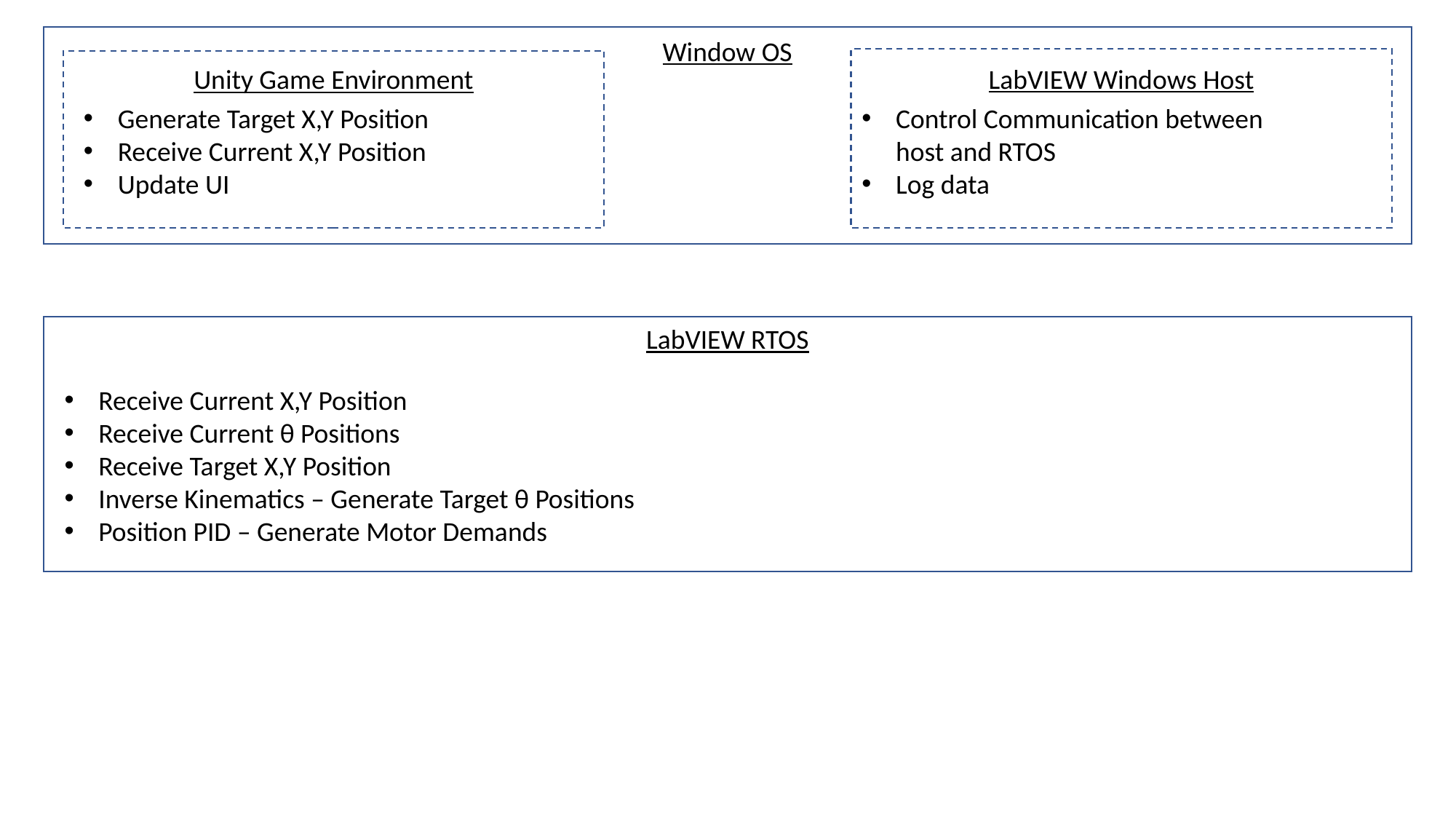

Window OS

LabVIEW Windows Host
Unity Game Environment
Generate Target X,Y Position
Receive Current X,Y Position
Update UI
Control Communication between host and RTOS
Log data

LabVIEW RTOS
Receive Current X,Y Position
Receive Current θ Positions
Receive Target X,Y Position
Inverse Kinematics – Generate Target θ Positions
Position PID – Generate Motor Demands